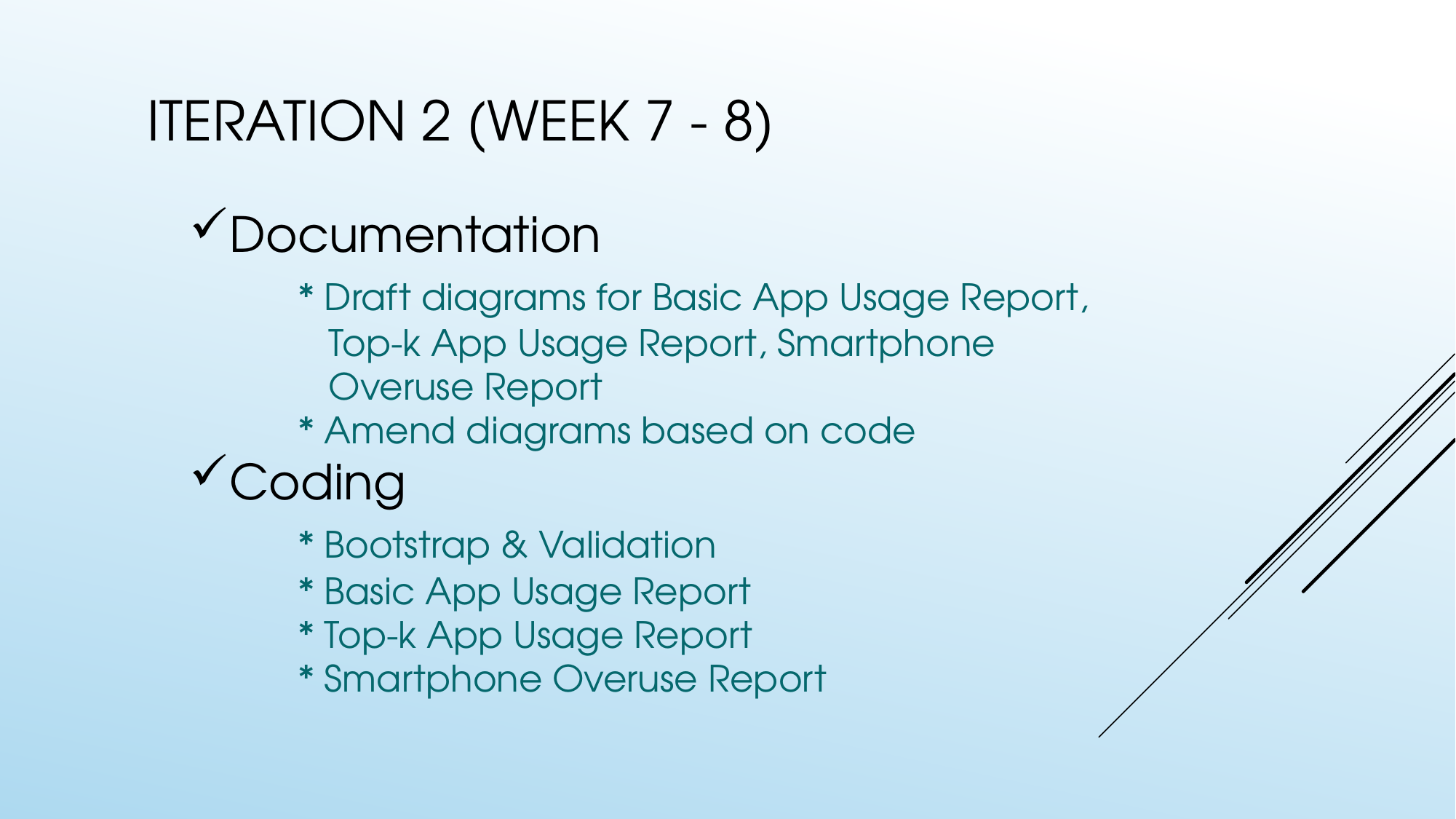

Iteration 2 (Week 7 - 8)
Documentation
	* Draft diagrams for Basic App Usage Report, 	   Top-k App Usage Report, Smartphone 	  	   Overuse Report
	* Amend diagrams based on code
Coding
	* Bootstrap & Validation
	* Basic App Usage Report
	* Top-k App Usage Report
	* Smartphone Overuse Report